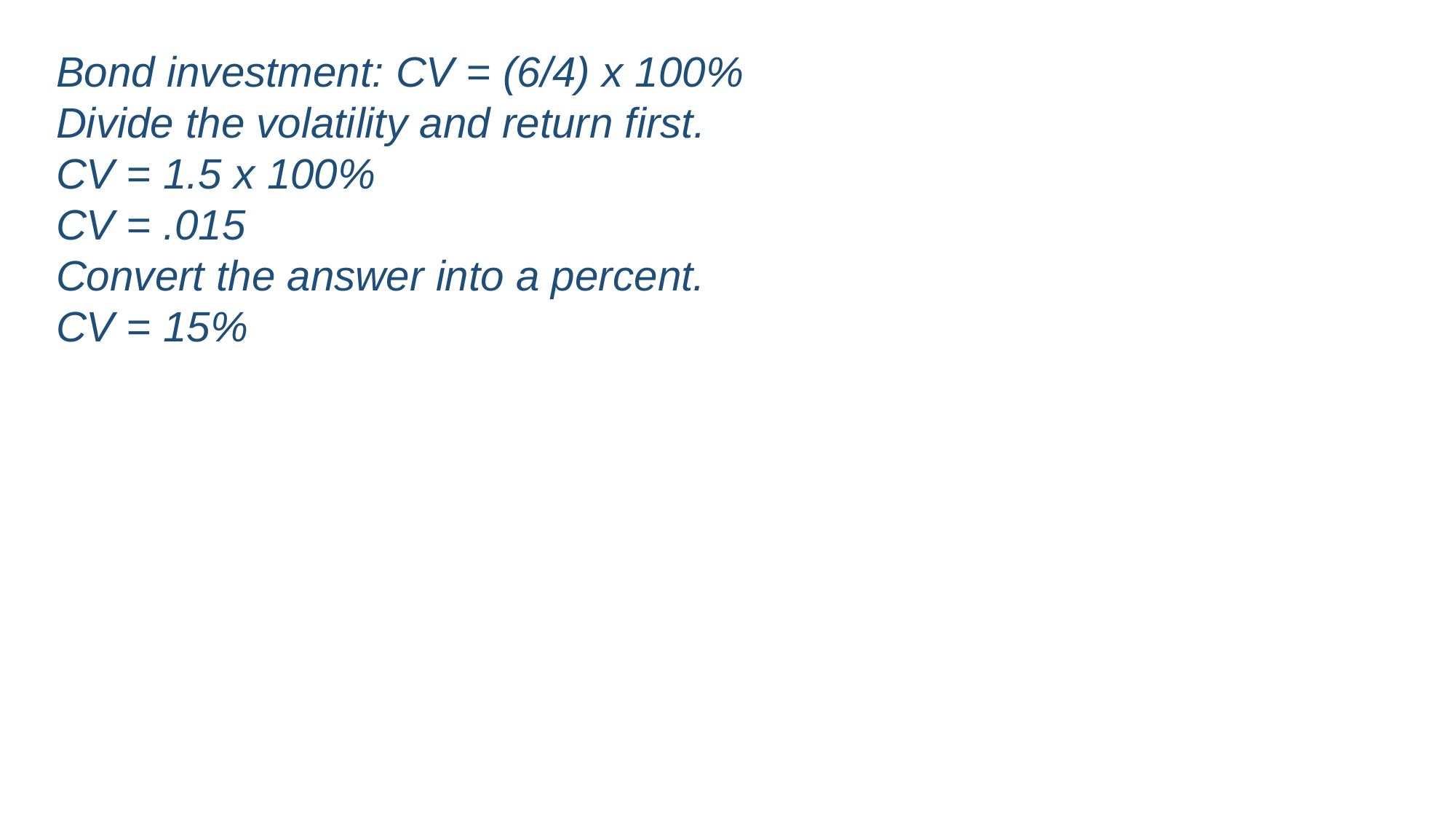

Bond investment: CV = (6/4) x 100%
Divide the volatility and return first.
CV = 1.5 x 100%
CV = .015
Convert the answer into a percent.
CV = 15%